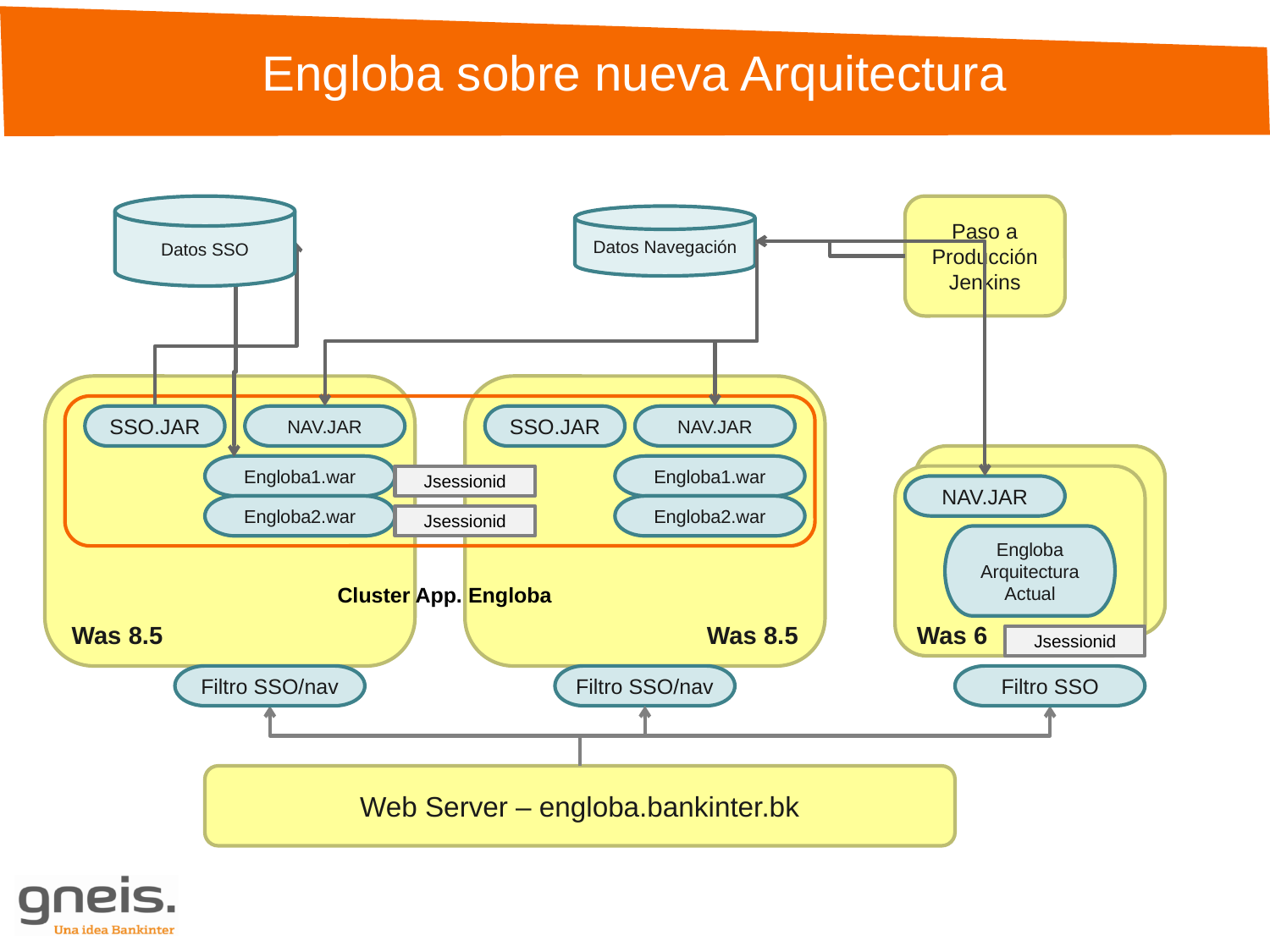

Engloba sobre nueva Arquitectura
Datos SSO
SSO.JAR
Paso a Producción
Jenkins
Datos Navegación

Was 8.5

Was 8.5

NAV.JAR
SSO.JAR
NAV.JAR

Was 6
Engloba1.war
Engloba1.war
Jsessionid
Jsessionid

Was 6
NAV.JAR
Engloba2.war
Engloba2.war
Engloba Arquitectura Actual
Cluster App. Engloba
Jsessionid
Filtro SSO/nav
Filtro SSO/nav
Filtro SSO
Web Server – engloba.bankinter.bk